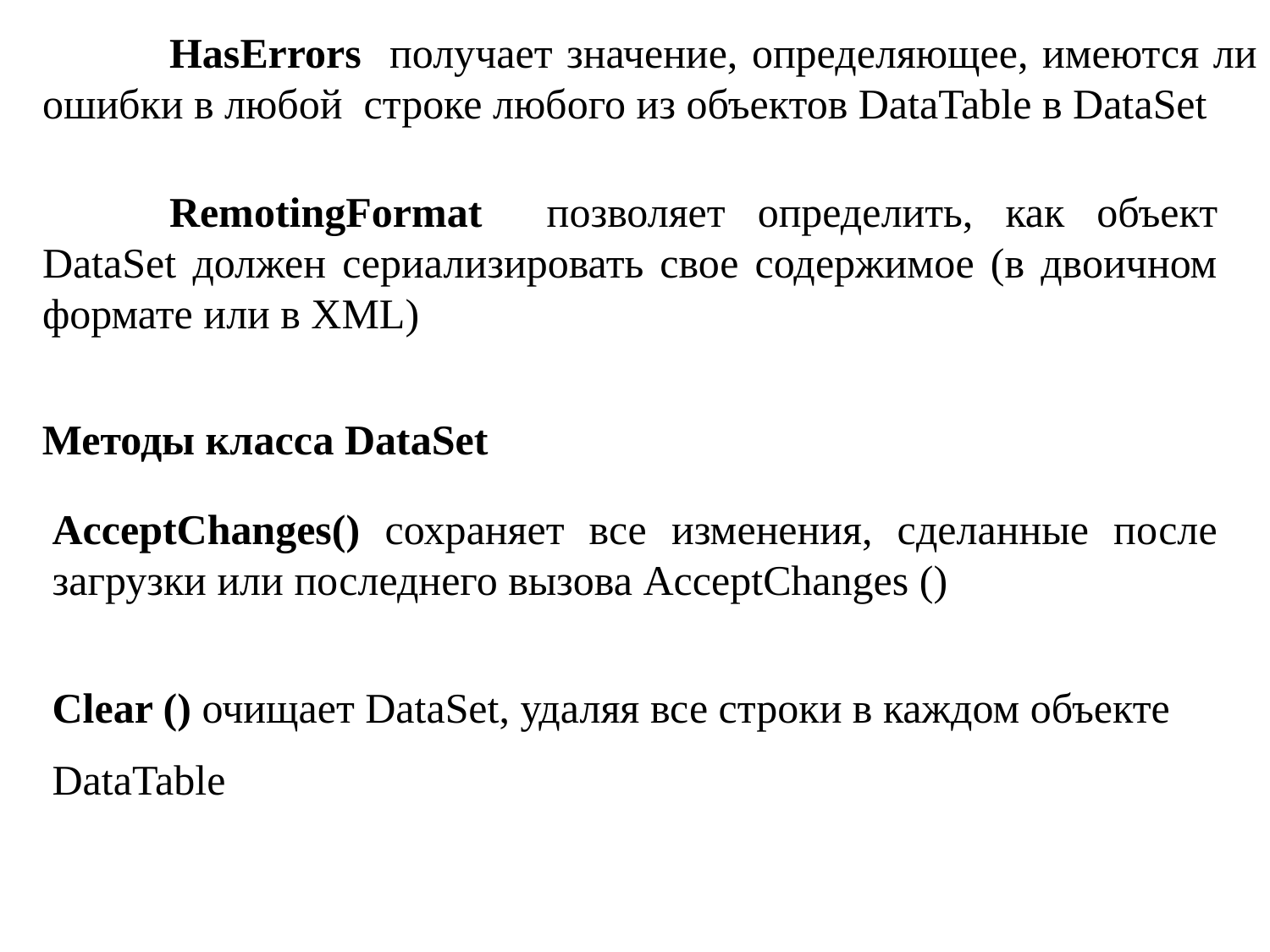

HasErrors  получает значение, определяющее, имеются ли ошибки в любой  строке любого из объектов DataTable в DataSet
	RemotingFormat  позволяет определить, как объект DataSet должен сериализировать свое содержимое (в двоичном формате или в XML)
Методы класса DataSet
AcceptChanges() сохраняет все изменения, сделанные после загрузки или последнего вызова AcceptChanges ()
Clear () очищает DataSet, удаляя все строки в каждом объекте
DataTable